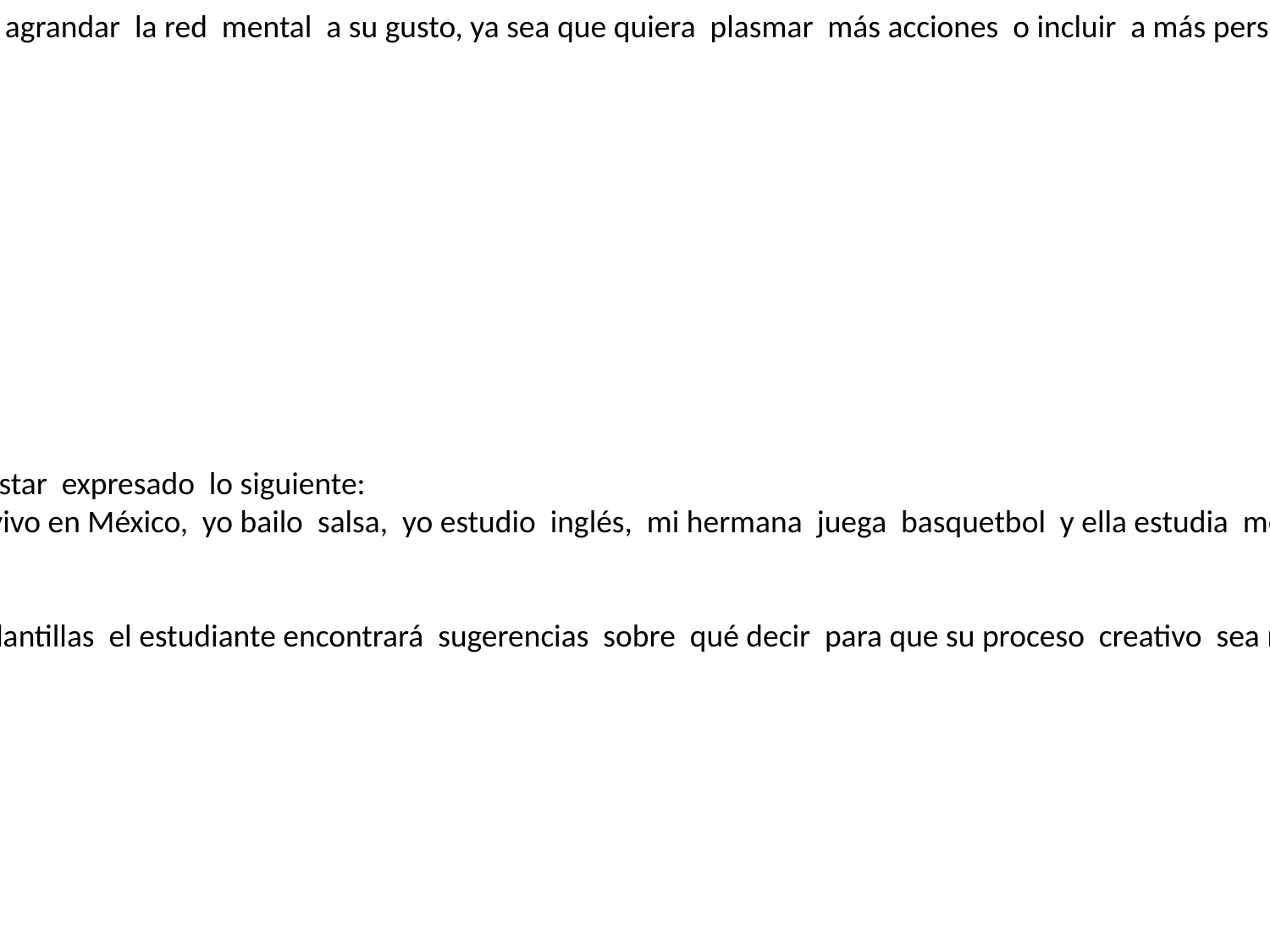

El estudiante  puede  agrandar  la red  mental  a su gusto, ya sea que quiera  plasmar  más acciones  o incluir  a más personas.

Ej:

En esta red  podría  estar  expresado  lo siguiente:
Yo juego  fútbol,  yo vivo en México,  yo bailo  salsa,  yo estudio  inglés,  mi hermana  juega  basquetbol  y ella estudia  medicina.

En cada  una de las plantillas  el estudiante encontrará  sugerencias  sobre  qué decir  para que su proceso  creativo  sea más fácil de realizar.
#